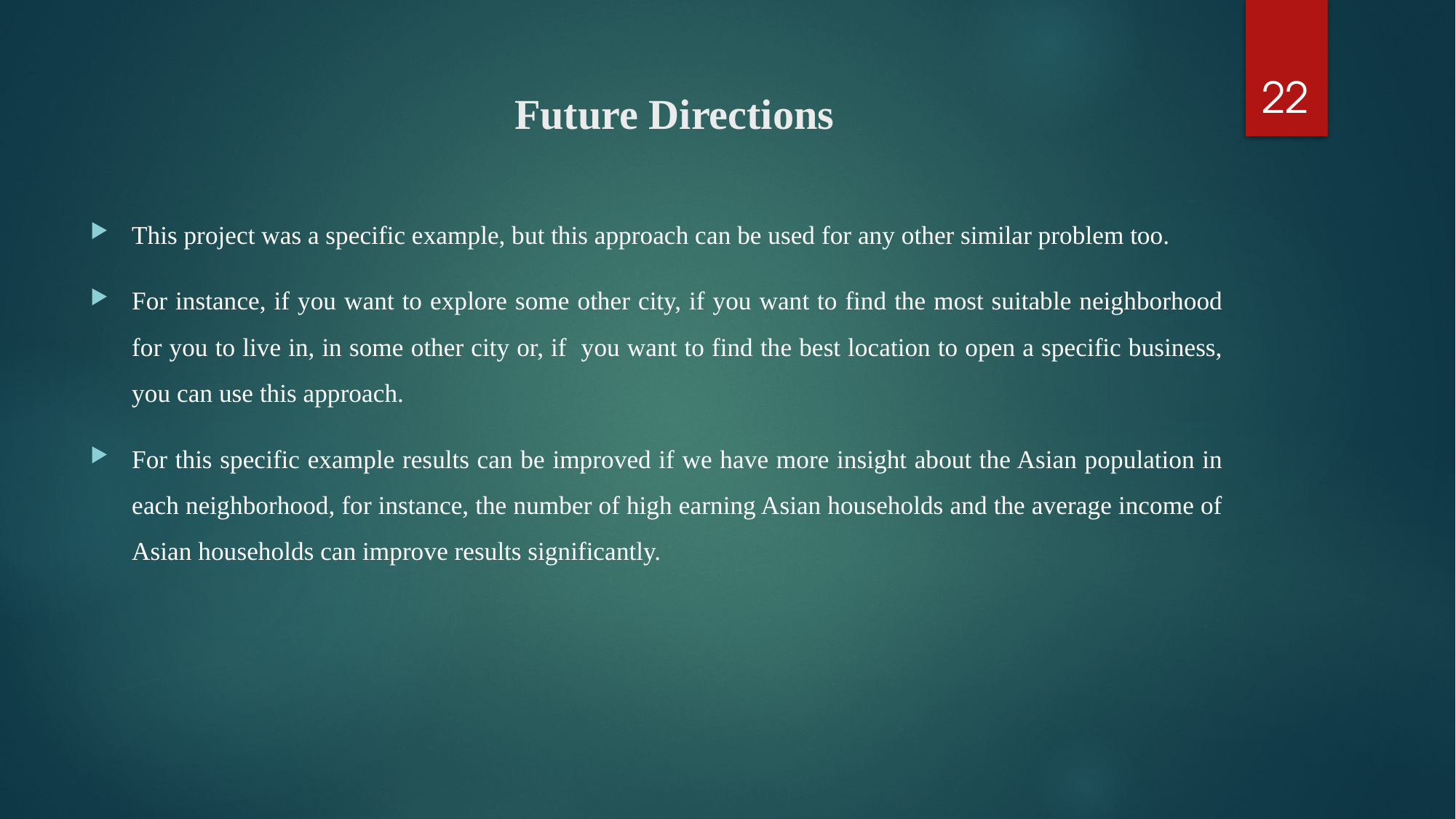

22
# Future Directions
This project was a specific example, but this approach can be used for any other similar problem too.
For instance, if you want to explore some other city, if you want to find the most suitable neighborhood for you to live in, in some other city or, if  you want to find the best location to open a specific business, you can use this approach.
For this specific example results can be improved if we have more insight about the Asian population in each neighborhood, for instance, the number of high earning Asian households and the average income of Asian households can improve results significantly.